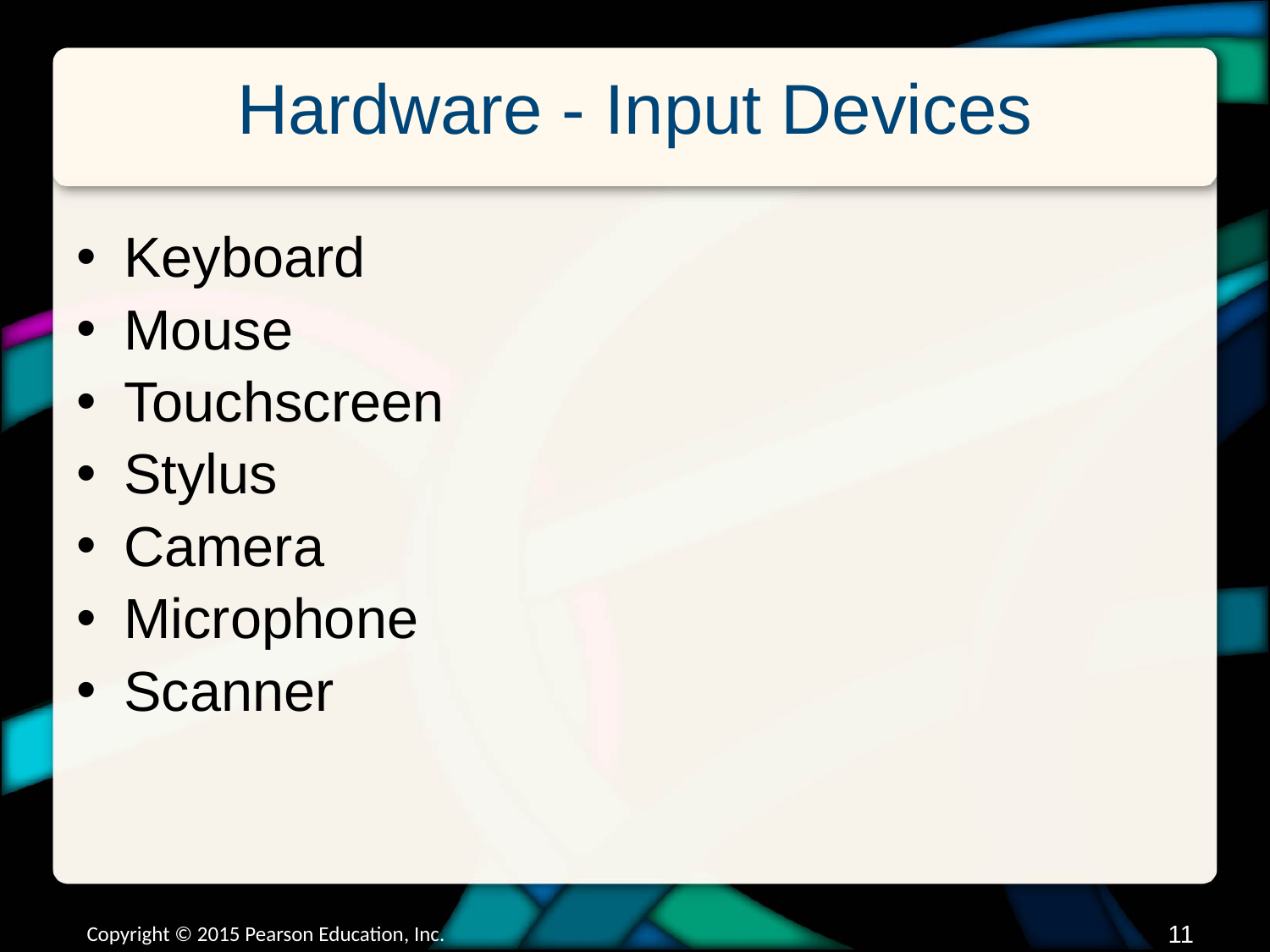

# Hardware - Input Devices
Keyboard
Mouse
Touchscreen
Stylus
Camera
Microphone
Scanner
Copyright © 2015 Pearson Education, Inc.
11